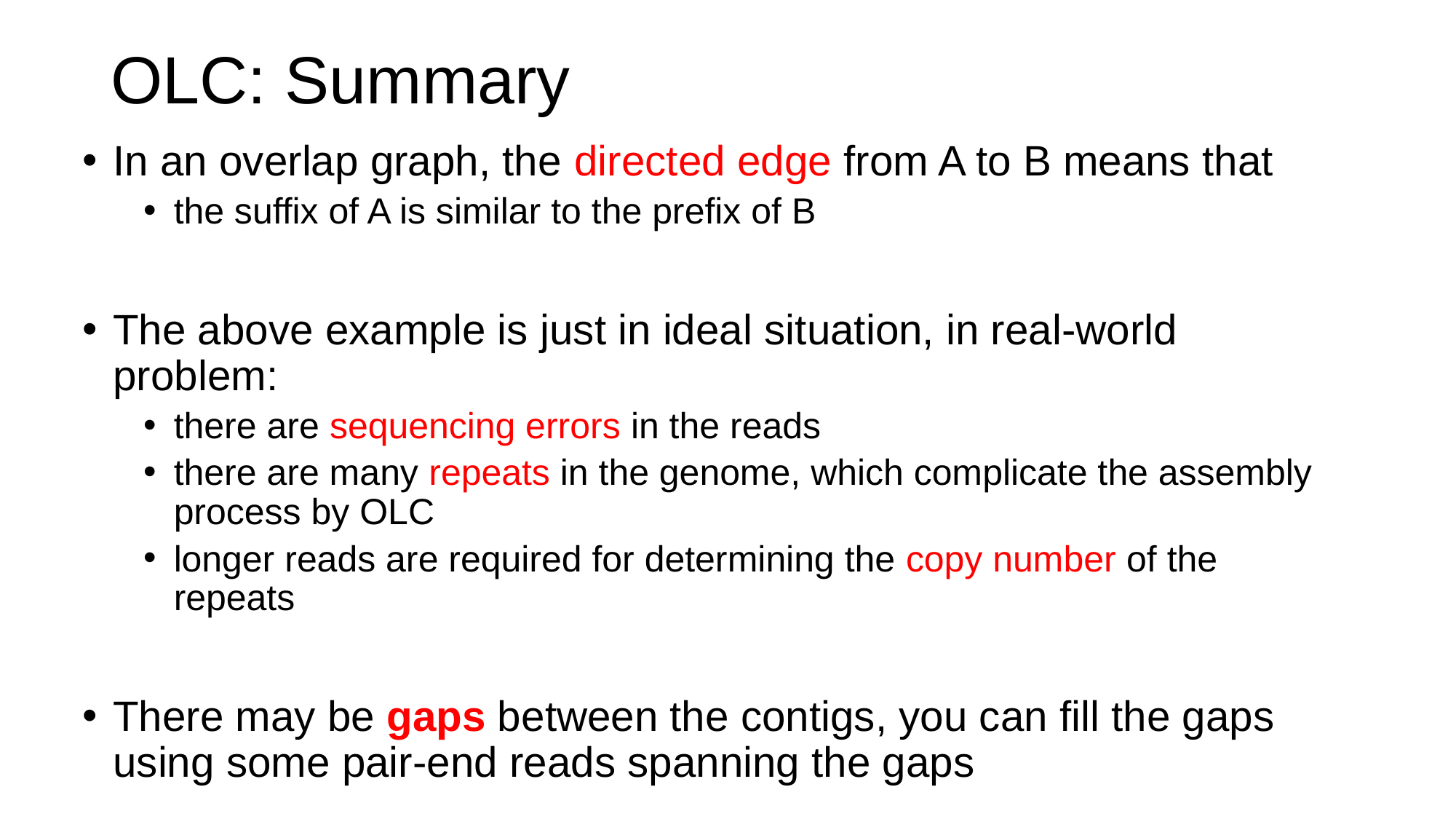

# OLC: Summary
In an overlap graph, the directed edge from A to B means that
the suffix of A is similar to the prefix of B

The above example is just in ideal situation, in real-world problem:
there are sequencing errors in the reads
there are many repeats in the genome, which complicate the assembly process by OLC
longer reads are required for determining the copy number of the repeats

There may be gaps between the contigs, you can fill the gaps using some pair-end reads spanning the gaps